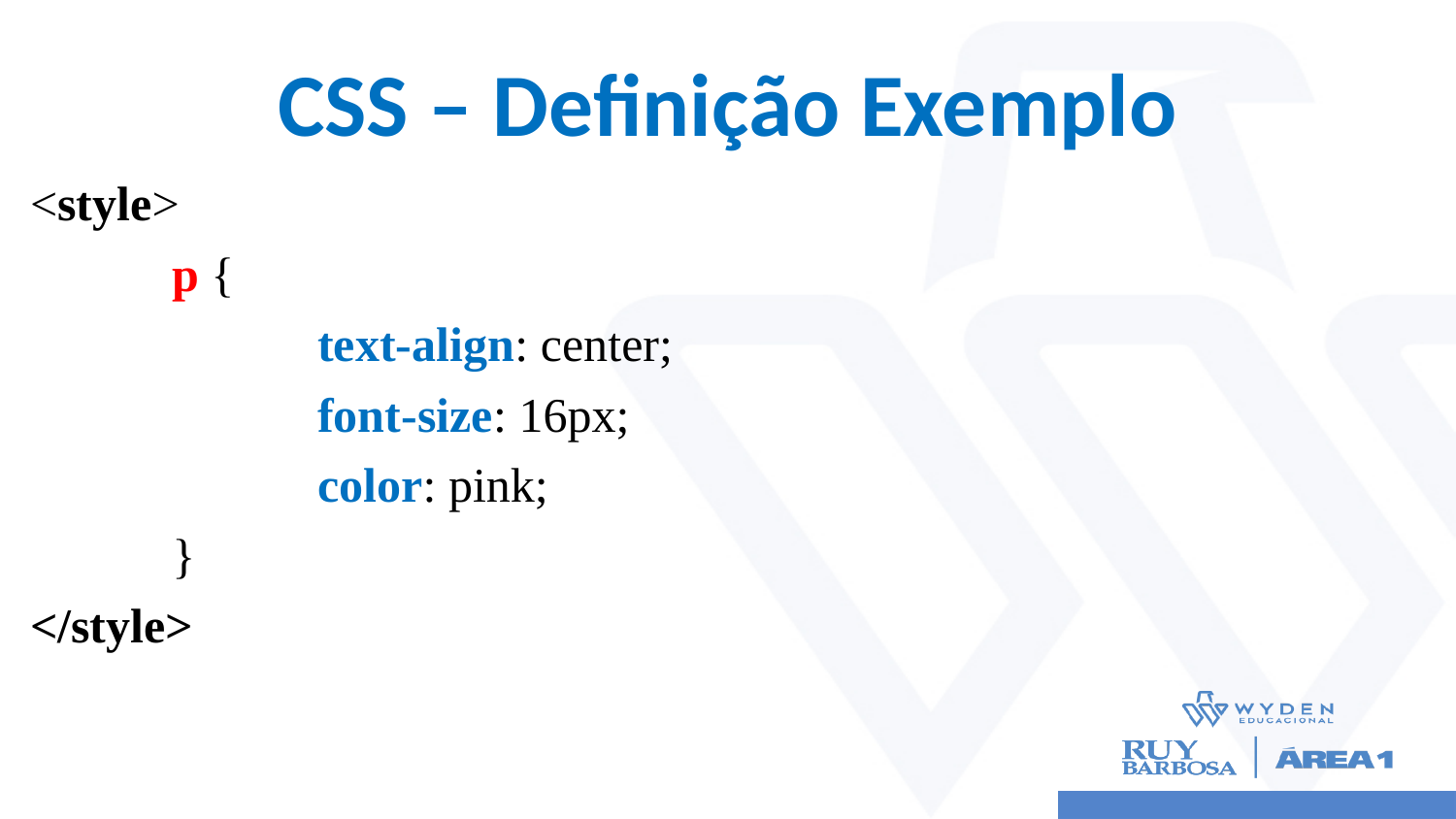

# CSS – Definição Exemplo
<style>
p {
 	text-align: center;
 	font-size: 16px;
 	color: pink;
}
</style>